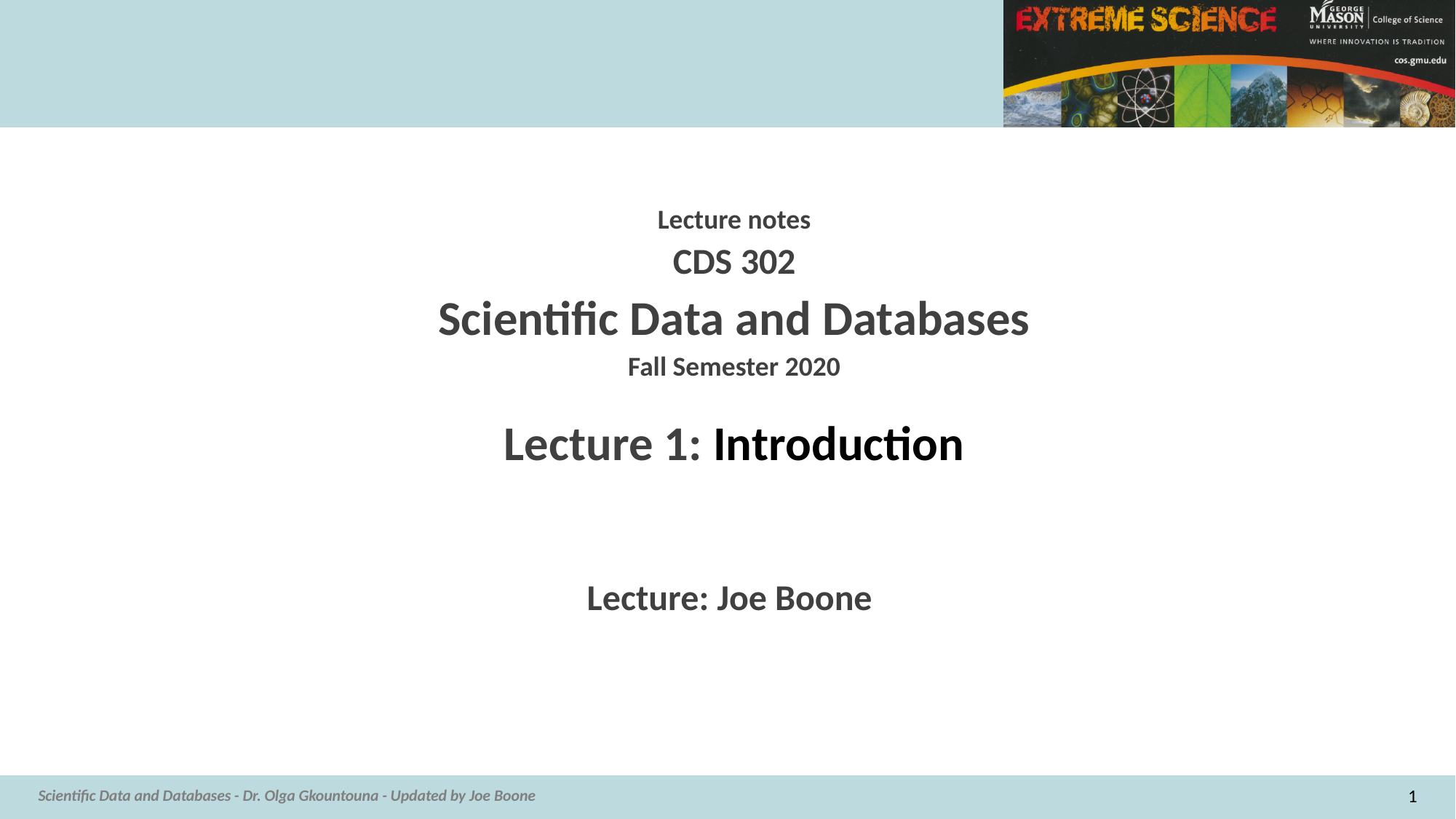

Lecture notes
CDS 302
Scientific Data and Databases
Fall Semester 2020

Lecture 1: Introduction

Lecture: Joe Boone
1
Scientific Data and Databases - Dr. Olga Gkountouna - Updated by Joe Boone